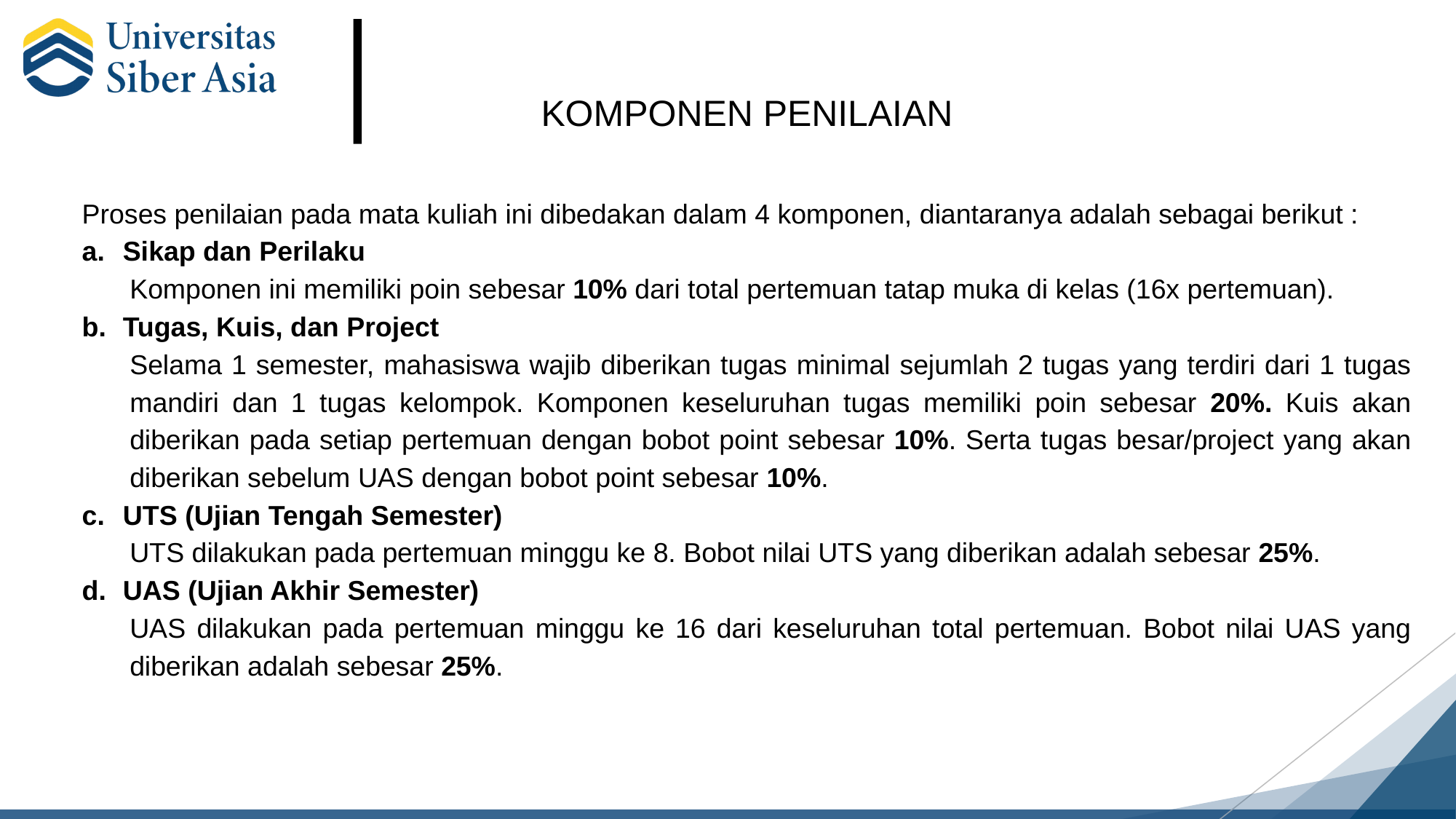

KOMPONEN PENILAIAN
Proses penilaian pada mata kuliah ini dibedakan dalam 4 komponen, diantaranya adalah sebagai berikut :
Sikap dan Perilaku
Komponen ini memiliki poin sebesar 10% dari total pertemuan tatap muka di kelas (16x pertemuan).
Tugas, Kuis, dan Project
Selama 1 semester, mahasiswa wajib diberikan tugas minimal sejumlah 2 tugas yang terdiri dari 1 tugas mandiri dan 1 tugas kelompok. Komponen keseluruhan tugas memiliki poin sebesar 20%. Kuis akan diberikan pada setiap pertemuan dengan bobot point sebesar 10%. Serta tugas besar/project yang akan diberikan sebelum UAS dengan bobot point sebesar 10%.
UTS (Ujian Tengah Semester)
UTS dilakukan pada pertemuan minggu ke 8. Bobot nilai UTS yang diberikan adalah sebesar 25%.
UAS (Ujian Akhir Semester)
UAS dilakukan pada pertemuan minggu ke 16 dari keseluruhan total pertemuan. Bobot nilai UAS yang diberikan adalah sebesar 25%.